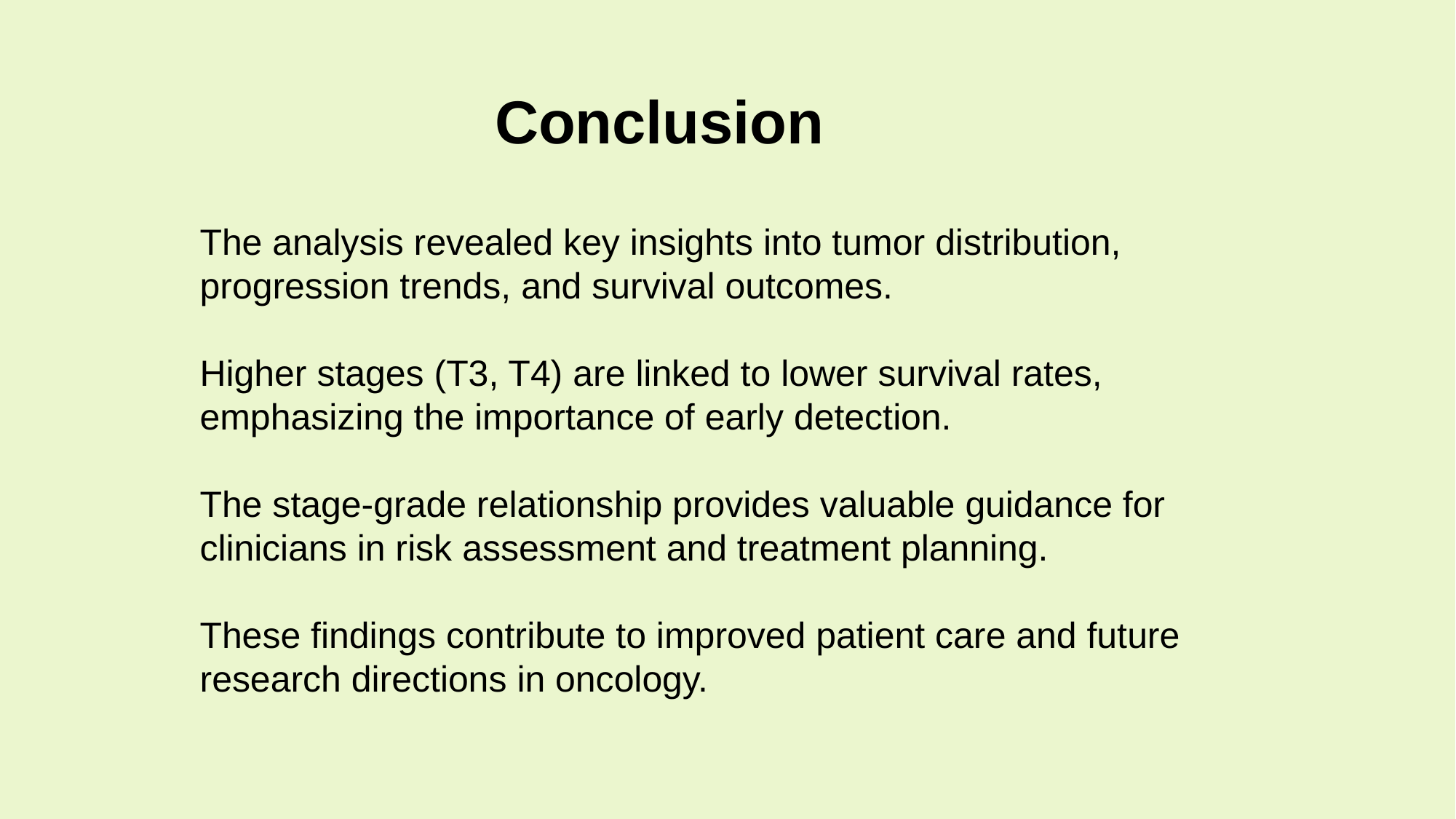

Conclusion
The analysis revealed key insights into tumor distribution, progression trends, and survival outcomes.

Higher stages (T3, T4) are linked to lower survival rates, emphasizing the importance of early detection.

The stage-grade relationship provides valuable guidance for clinicians in risk assessment and treatment planning.

These findings contribute to improved patient care and future research directions in oncology.